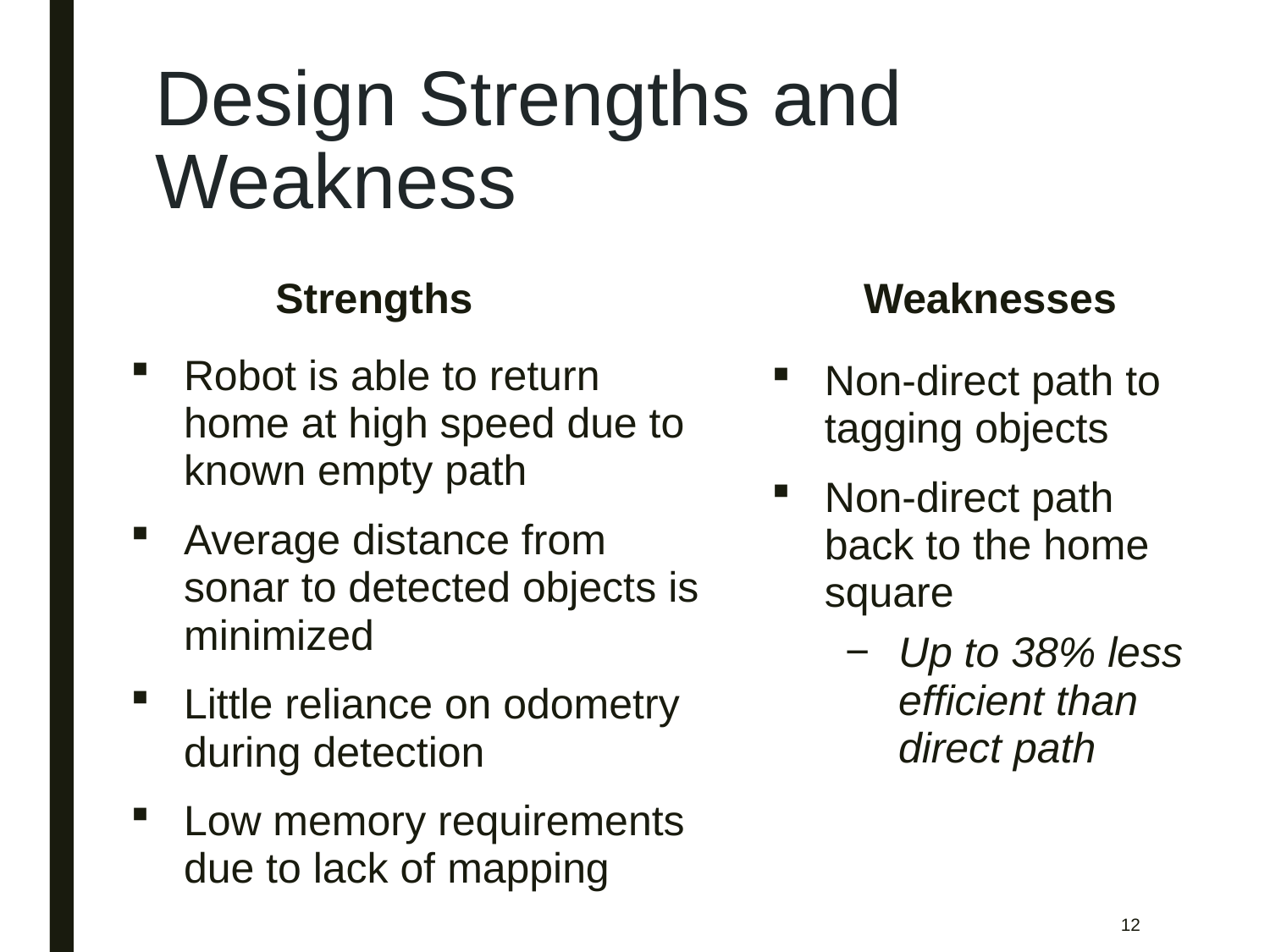

# Design Strengths and Weakness
Strengths
Weaknesses
Robot is able to return home at high speed due to known empty path
Average distance from sonar to detected objects is minimized
Little reliance on odometry during detection
Low memory requirements due to lack of mapping

Non-direct path to tagging objects
Non-direct path back to the home square
Up to 38% less efficient than direct path

12